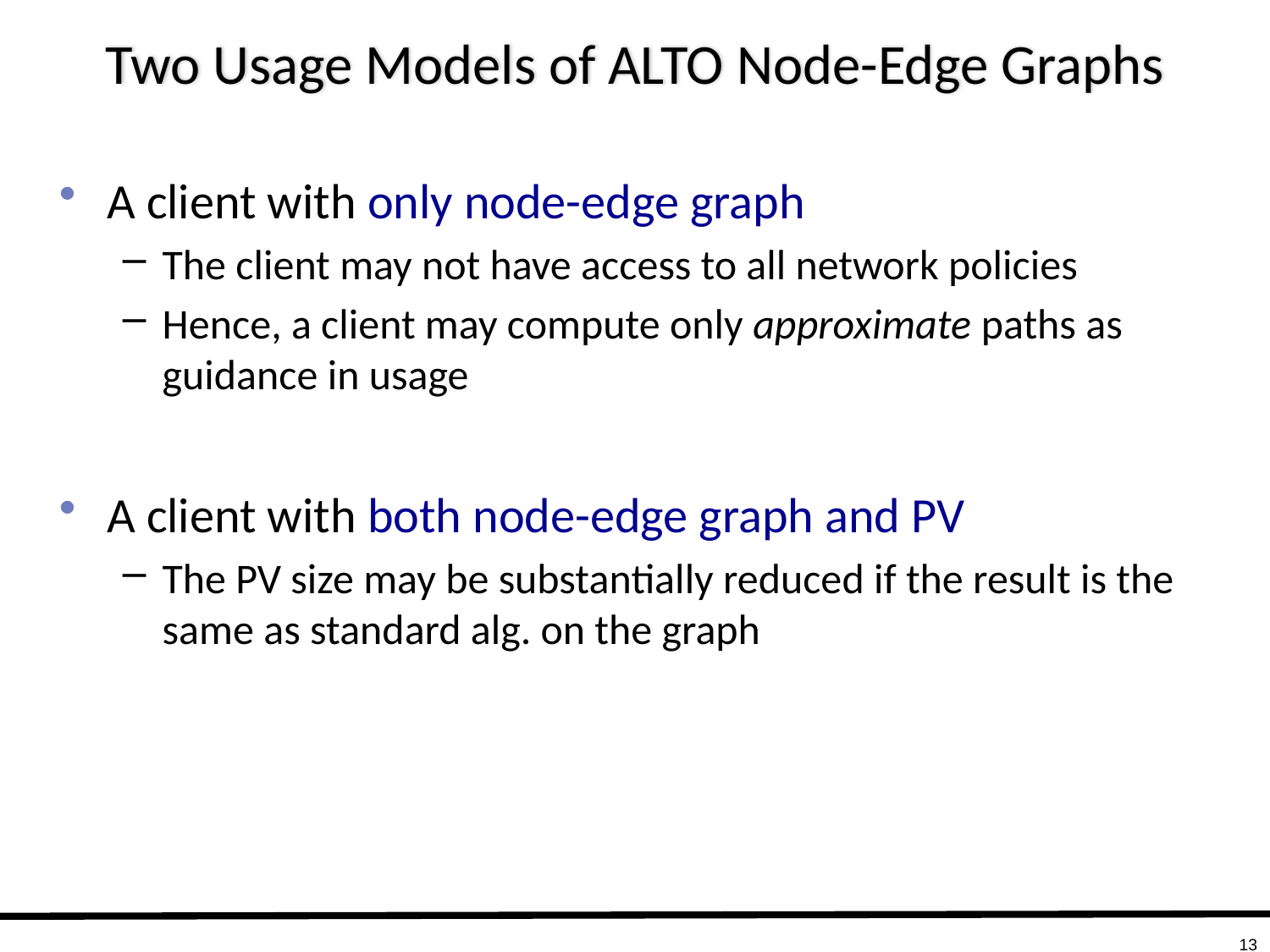

# Two Usage Models of ALTO Node-Edge Graphs
A client with only node-edge graph
The client may not have access to all network policies
Hence, a client may compute only approximate paths as guidance in usage

A client with both node-edge graph and PV
The PV size may be substantially reduced if the result is the same as standard alg. on the graph
13